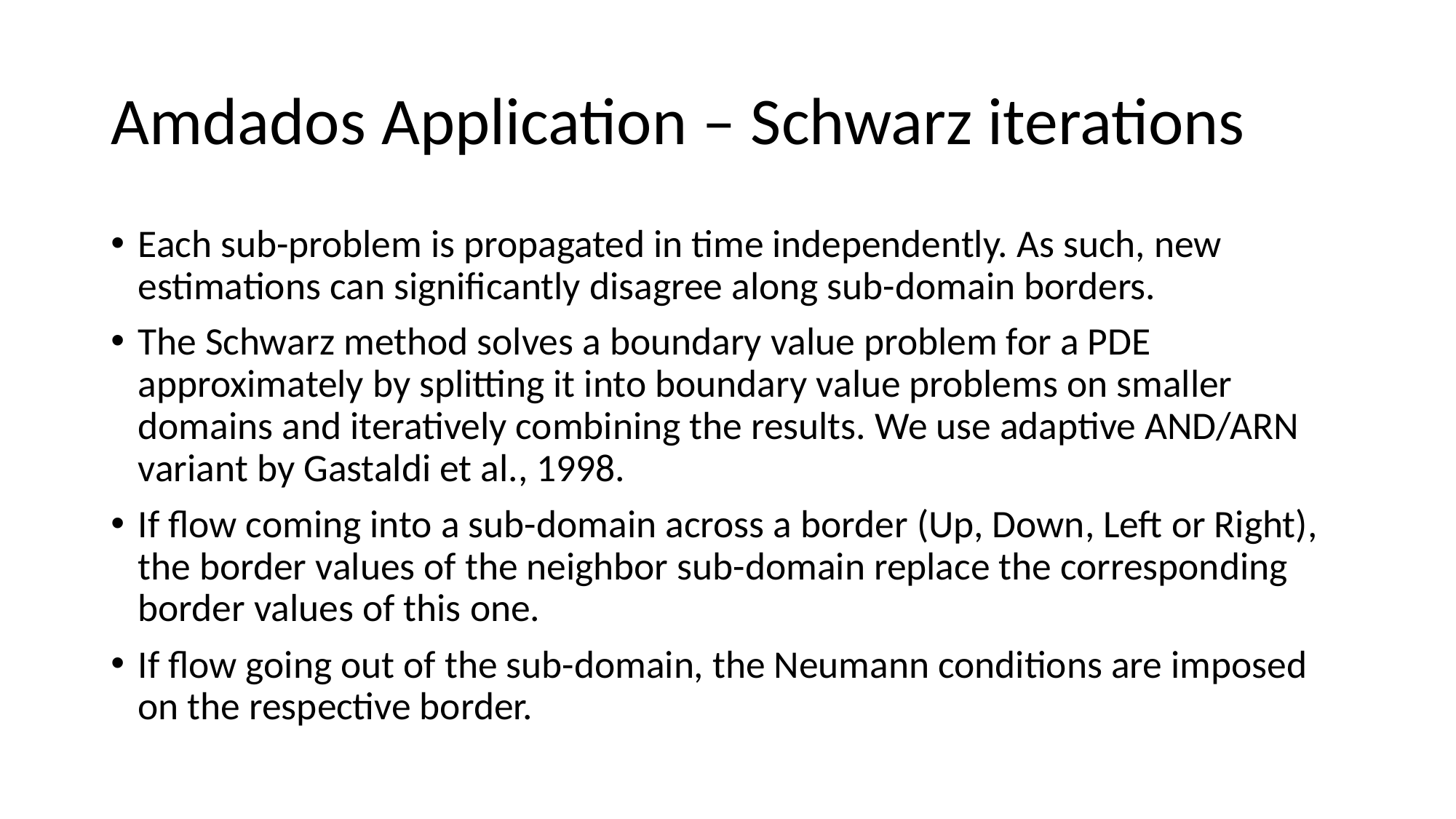

# Amdados Application – Schwarz iterations
Each sub-problem is propagated in time independently. As such, new estimations can significantly disagree along sub-domain borders.
The Schwarz method solves a boundary value problem for a PDE approximately by splitting it into boundary value problems on smaller domains and iteratively combining the results. We use adaptive AND/ARN variant by Gastaldi et al., 1998.
If flow coming into a sub-domain across a border (Up, Down, Left or Right), the border values of the neighbor sub-domain replace the corresponding border values of this one.
If flow going out of the sub-domain, the Neumann conditions are imposed on the respective border.